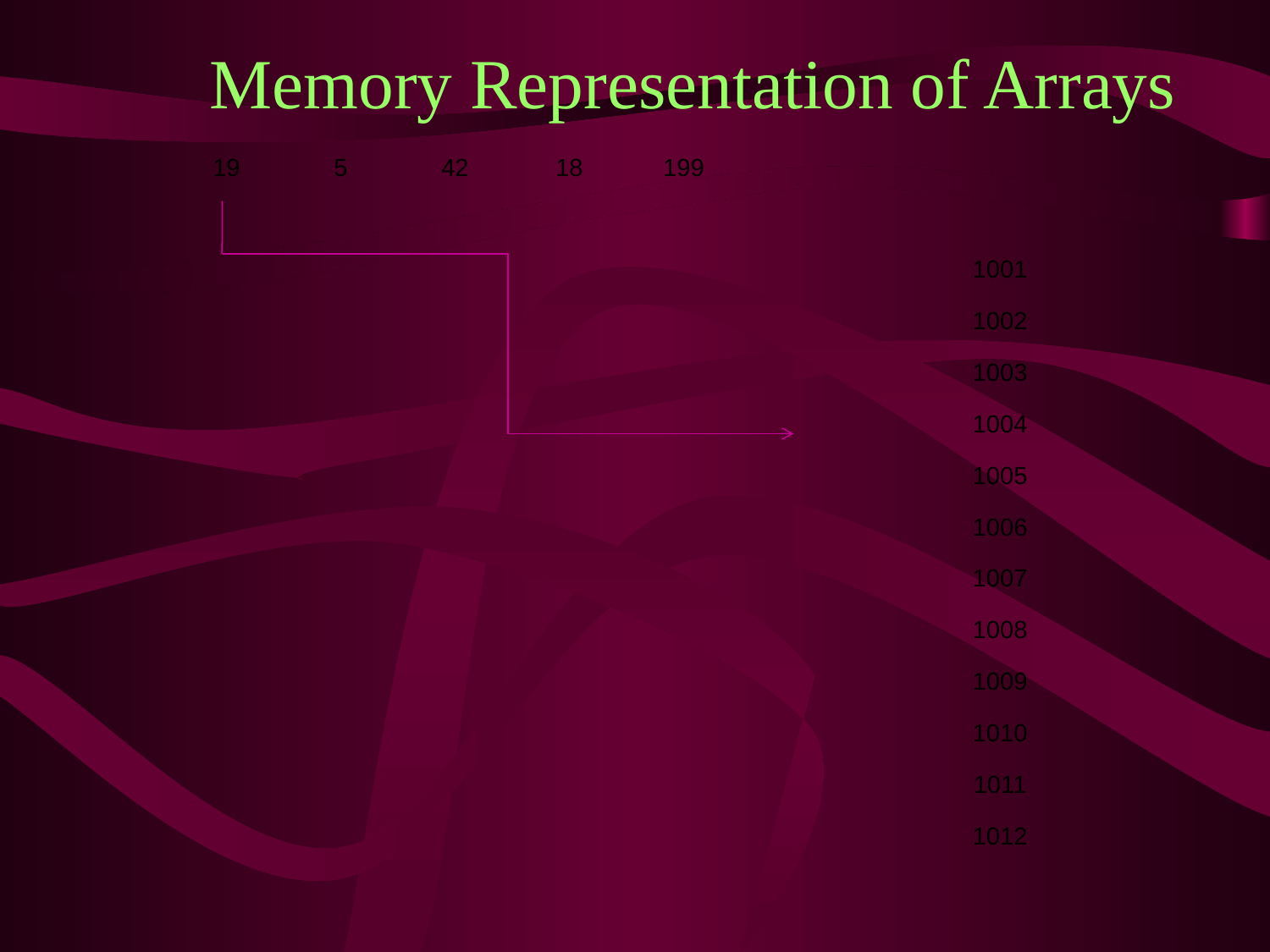

# Memory Representation of Arrays
| 19 | 5 | 42 | 18 | 199 |
| --- | --- | --- | --- | --- |
| 1001 |
| --- |
| 1002 |
| 1003 |
| 1004 |
| 1005 |
| 1006 |
| 1007 |
| 1008 |
| 1009 |
| 1010 |
| 1011 |
| 1012 |